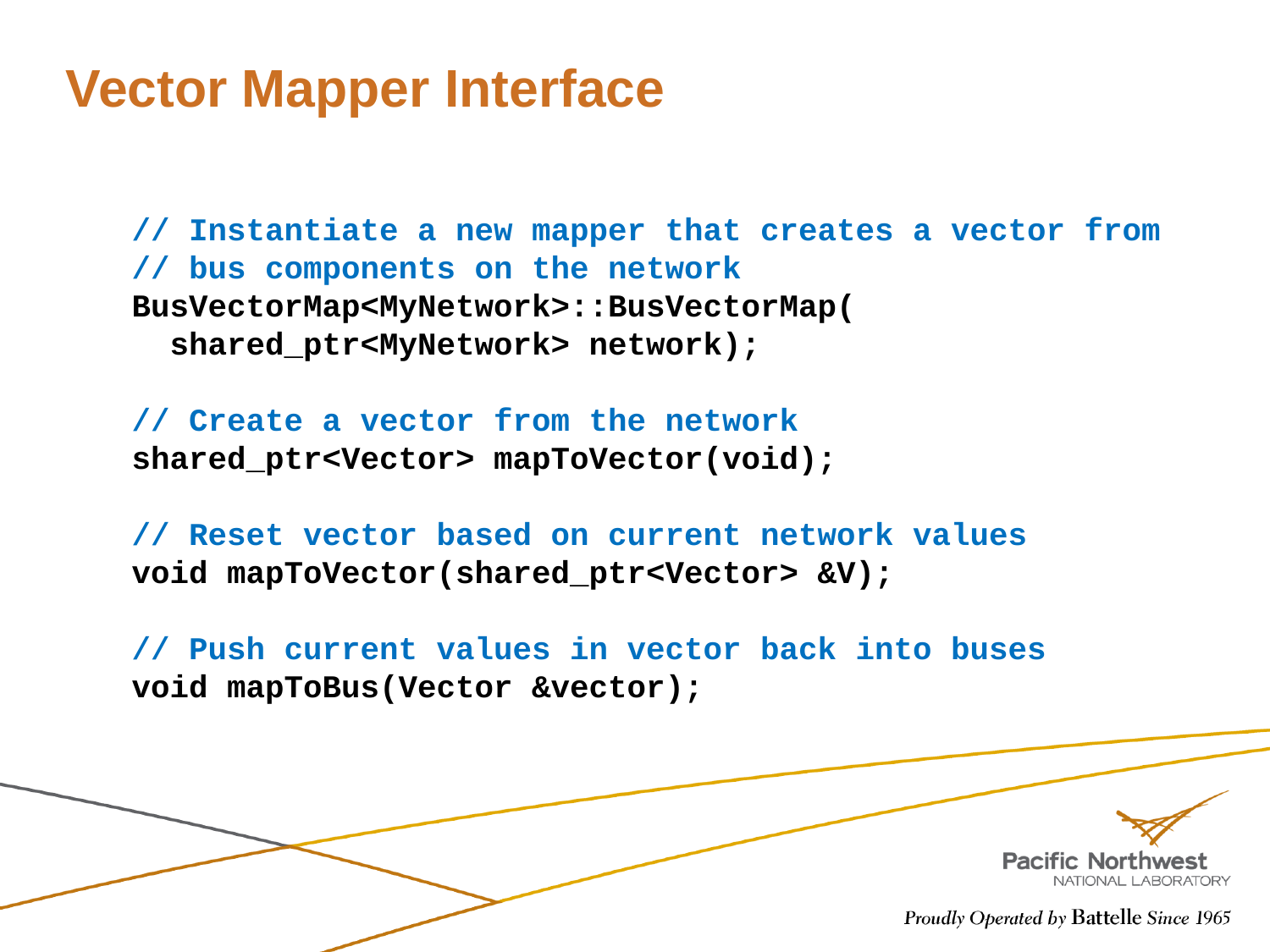

# Vector Mapper Interface
// Instantiate a new mapper that creates a vector from
// bus components on the network
BusVectorMap<MyNetwork>::BusVectorMap(
  shared_ptr<MyNetwork> network);

// Create a vector from the network
shared_ptr<Vector> mapToVector(void);

// Reset vector based on current network values
void mapToVector(shared_ptr<Vector> &V);

// Push current values in vector back into buses
void mapToBus(Vector &vector);